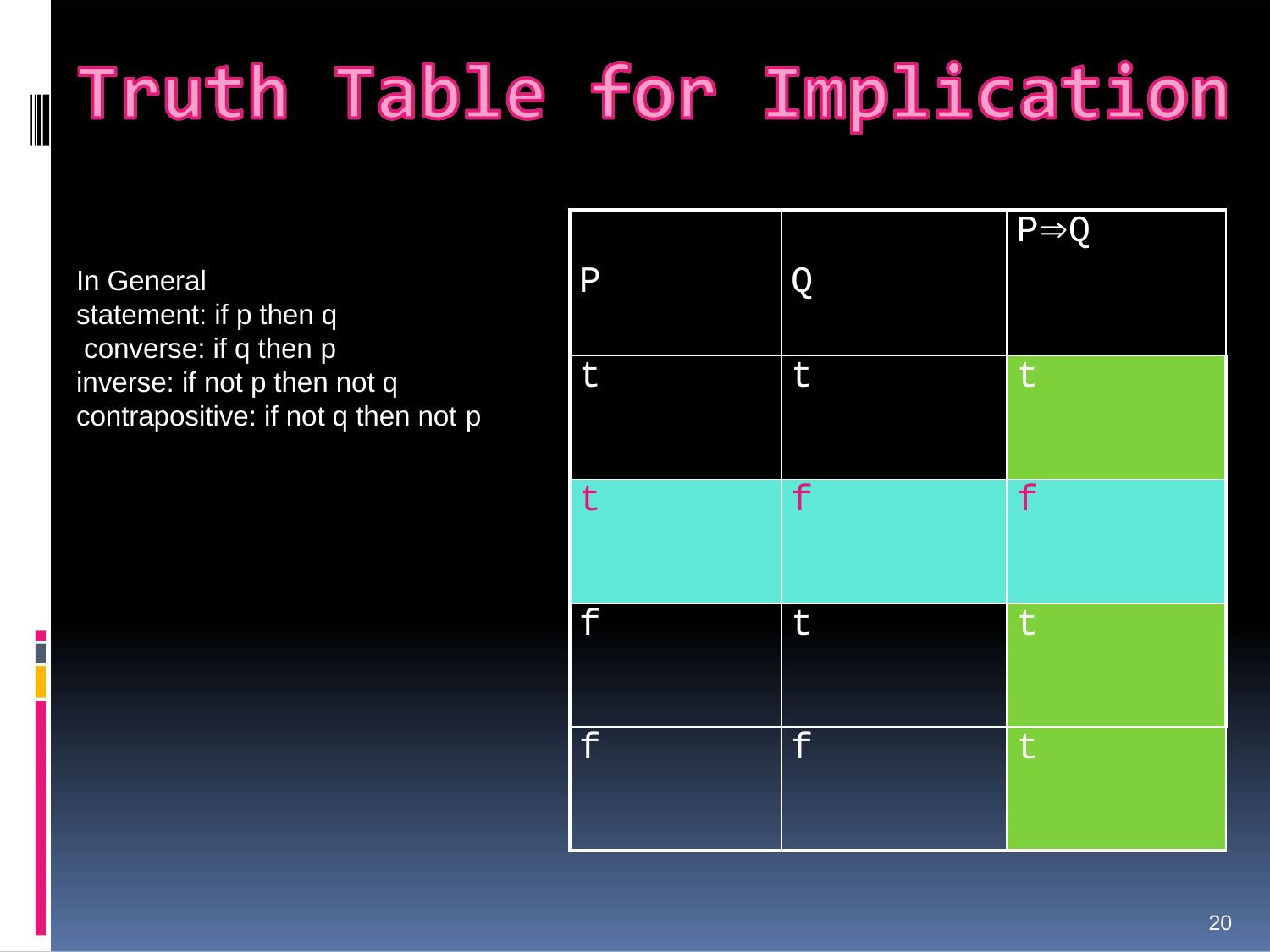

| P | Q | P⇒Q |
| --- | --- | --- |
| t | t | t |
| t | f | f |
| f | t | t |
| f | f | t |
In General  statement: if p then q  converse: if q then p
inverse: if not p then not q  contrapositive: if not q then not p

20